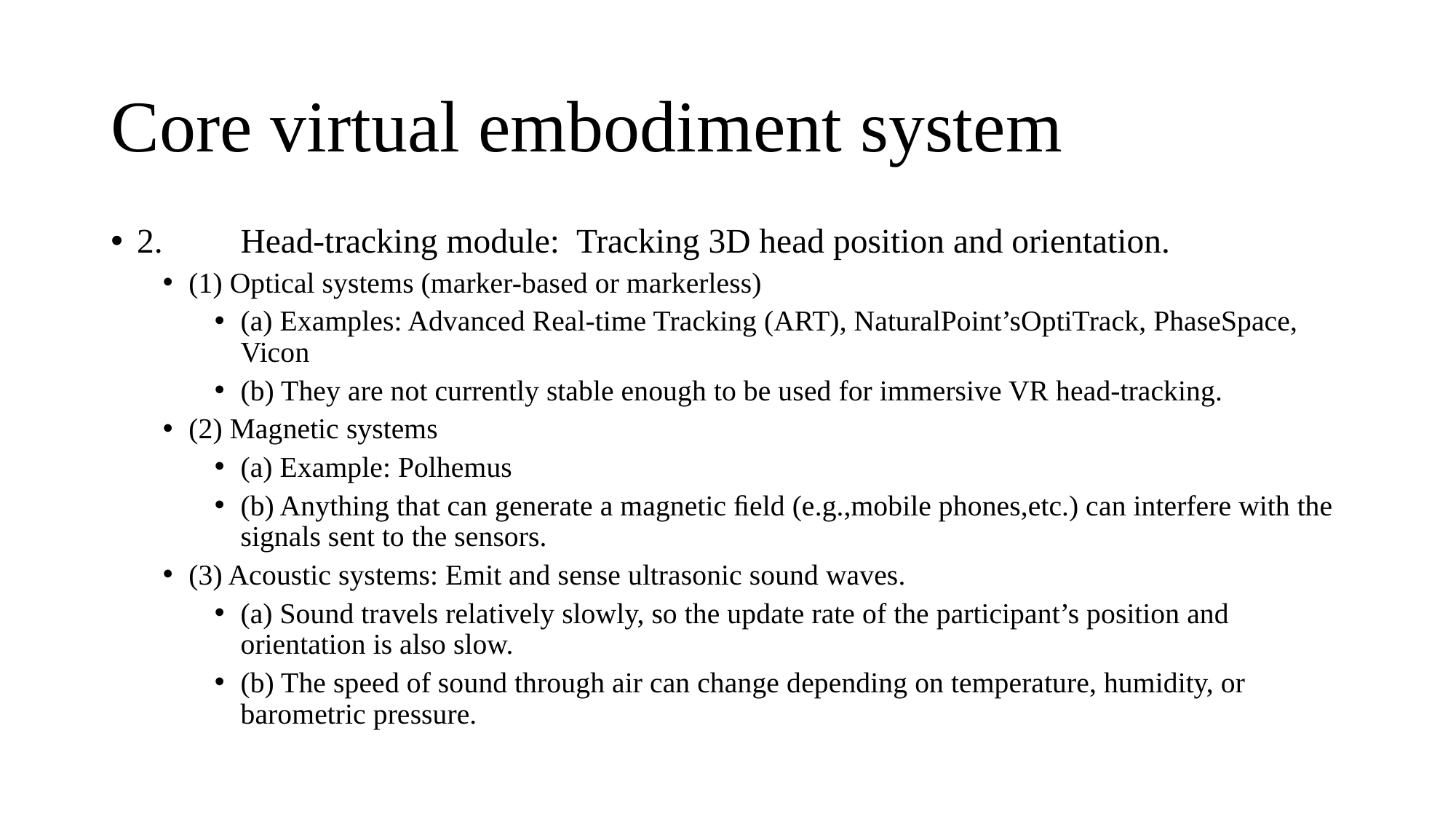

# Core virtual embodiment system
2.	Head-tracking module:  Tracking 3D head position and orientation.
(1) Optical systems (marker-based or markerless)
(a) Examples: Advanced Real-time Tracking (ART), NaturalPoint’sOptiTrack, PhaseSpace, Vicon
(b) They are not currently stable enough to be used for immersive VR head-tracking.
(2) Magnetic systems
(a) Example: Polhemus
(b) Anything that can generate a magnetic ﬁeld (e.g.,mobile phones,etc.) can interfere with the signals sent to the sensors.
(3) Acoustic systems: Emit and sense ultrasonic sound waves.
(a) Sound travels relatively slowly, so the update rate of the participant’s position and orientation is also slow.
(b) The speed of sound through air can change depending on temperature, humidity, or barometric pressure.